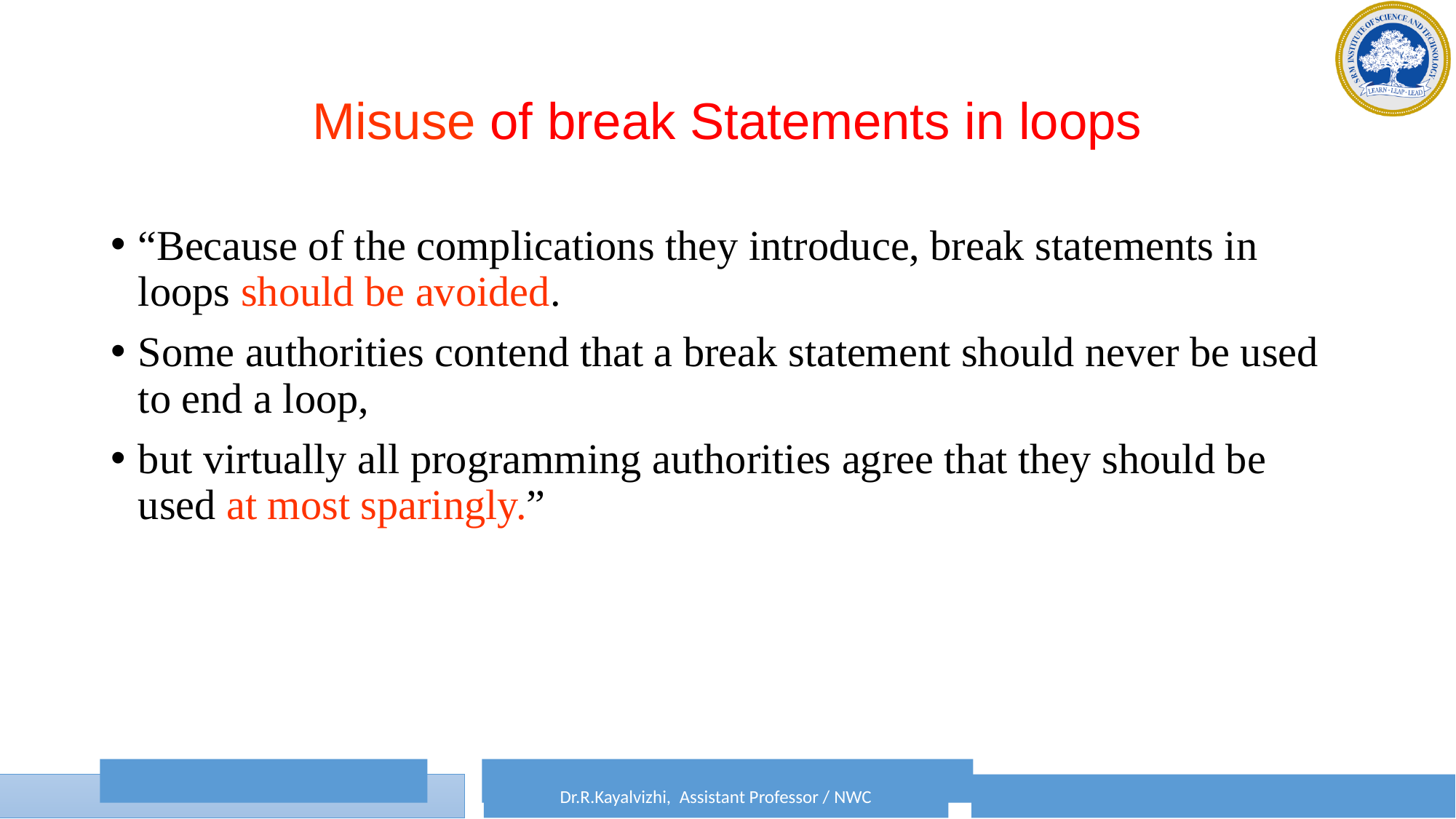

# Misuse of break Statements in loops
“Because of the complications they introduce, break statements in loops should be avoided.
Some authorities contend that a break statement should never be used to end a loop,
but virtually all programming authorities agree that they should be used at most sparingly.”

Dr.P.Rama,  Assistant Professor / SRM CTECH
Dr.R.Kayalvizhi,  Assistant Professor / NWC

119